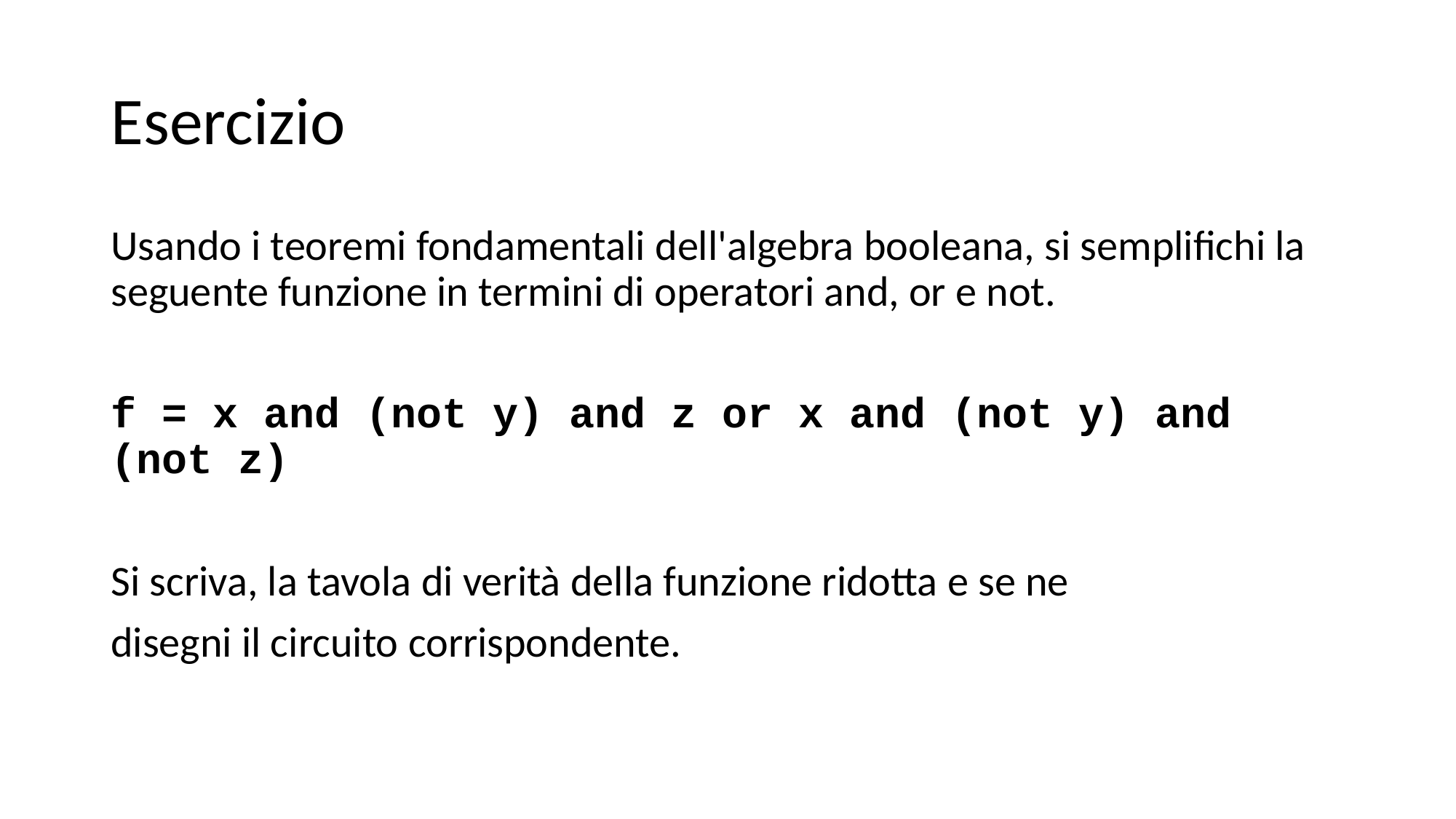

# Esercizio
Usando i teoremi fondamentali dell'algebra booleana, si semplifichi la seguente funzione in termini di operatori and, or e not.

f = x and (not y) and z or x and (not y) and (not z)

Si scriva, la tavola di verità della funzione ridotta e se ne
disegni il circuito corrispondente.